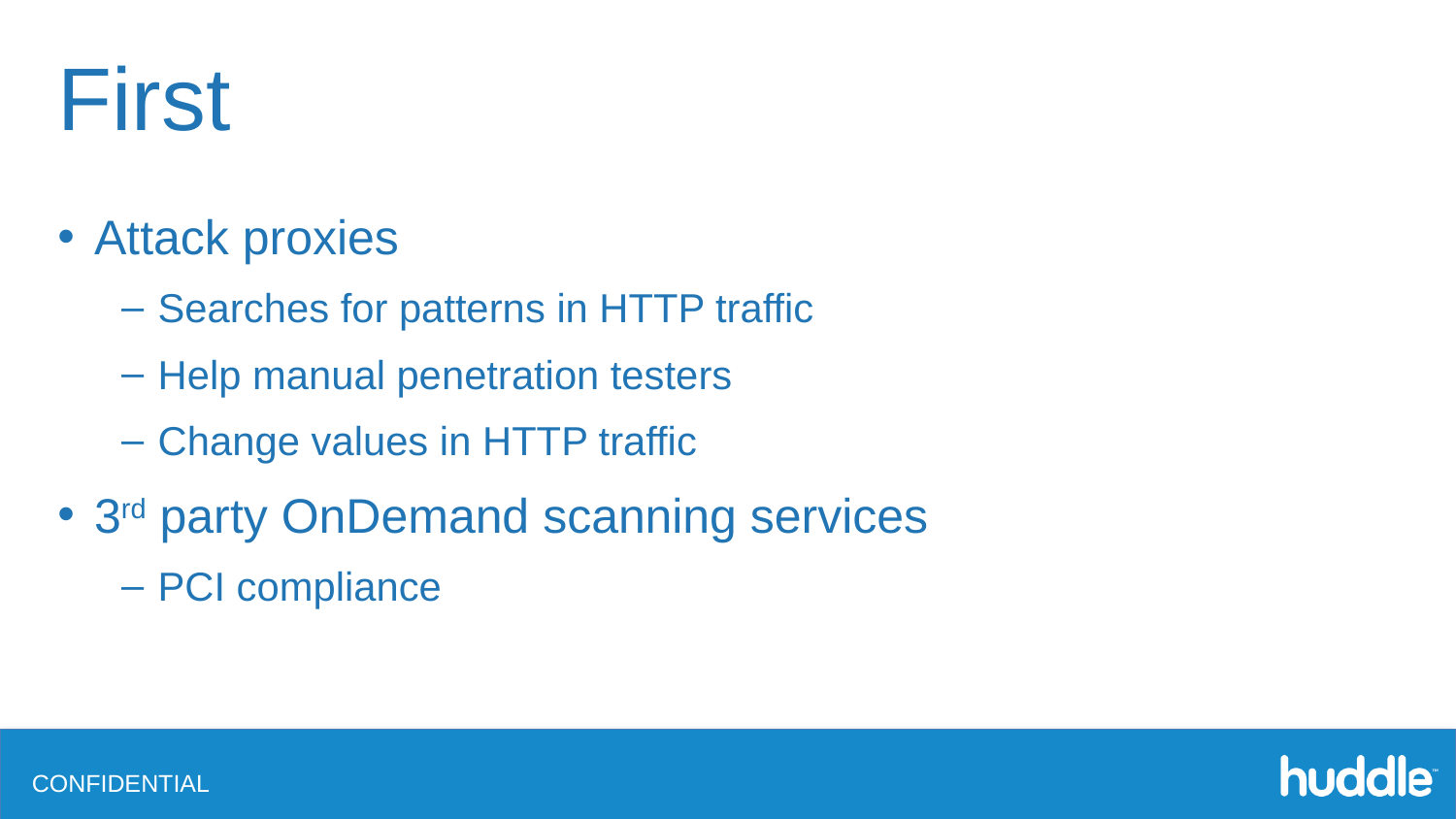

# First
Attack proxies
Searches for patterns in HTTP traffic
Help manual penetration testers
Change values in HTTP traffic
3rd party OnDemand scanning services
PCI compliance